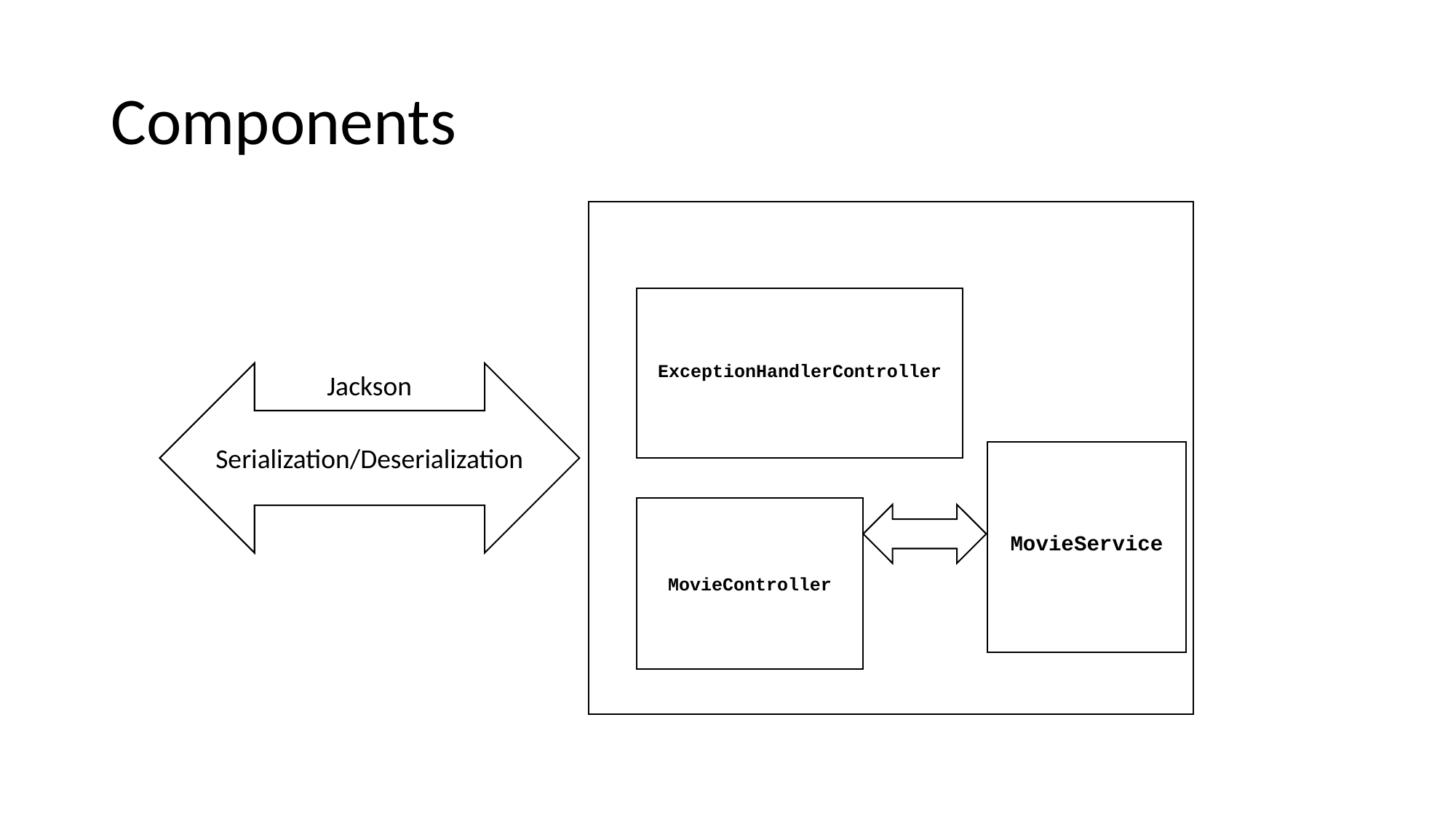

# Components

ExceptionHandlerController

Jackson
Serialization/Deserialization

MovieService
MovieController